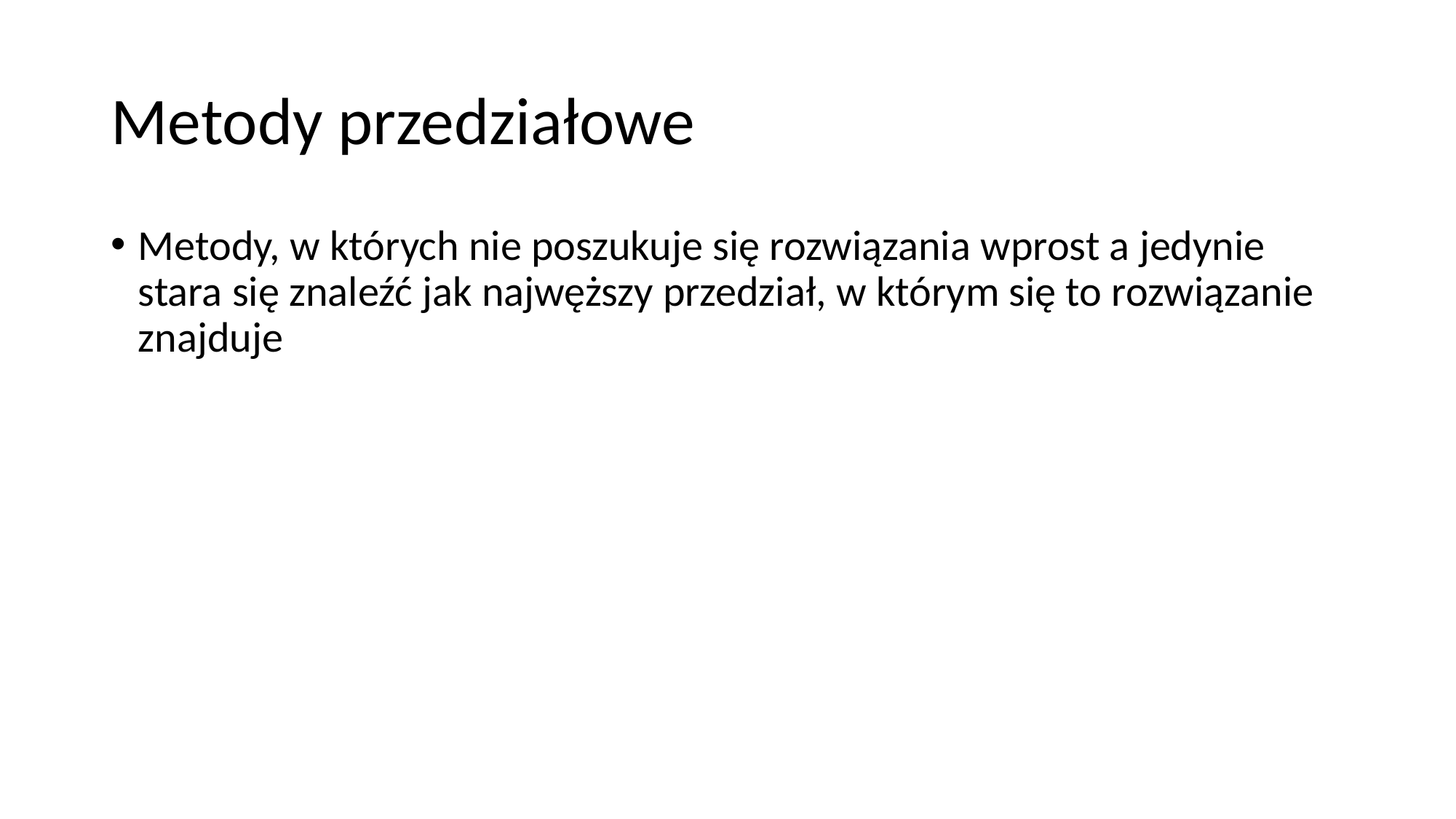

# Metody przedziałowe
Metody, w których nie poszukuje się rozwiązania wprost a jedynie stara się znaleźć jak najwęższy przedział, w którym się to rozwiązanie znajduje